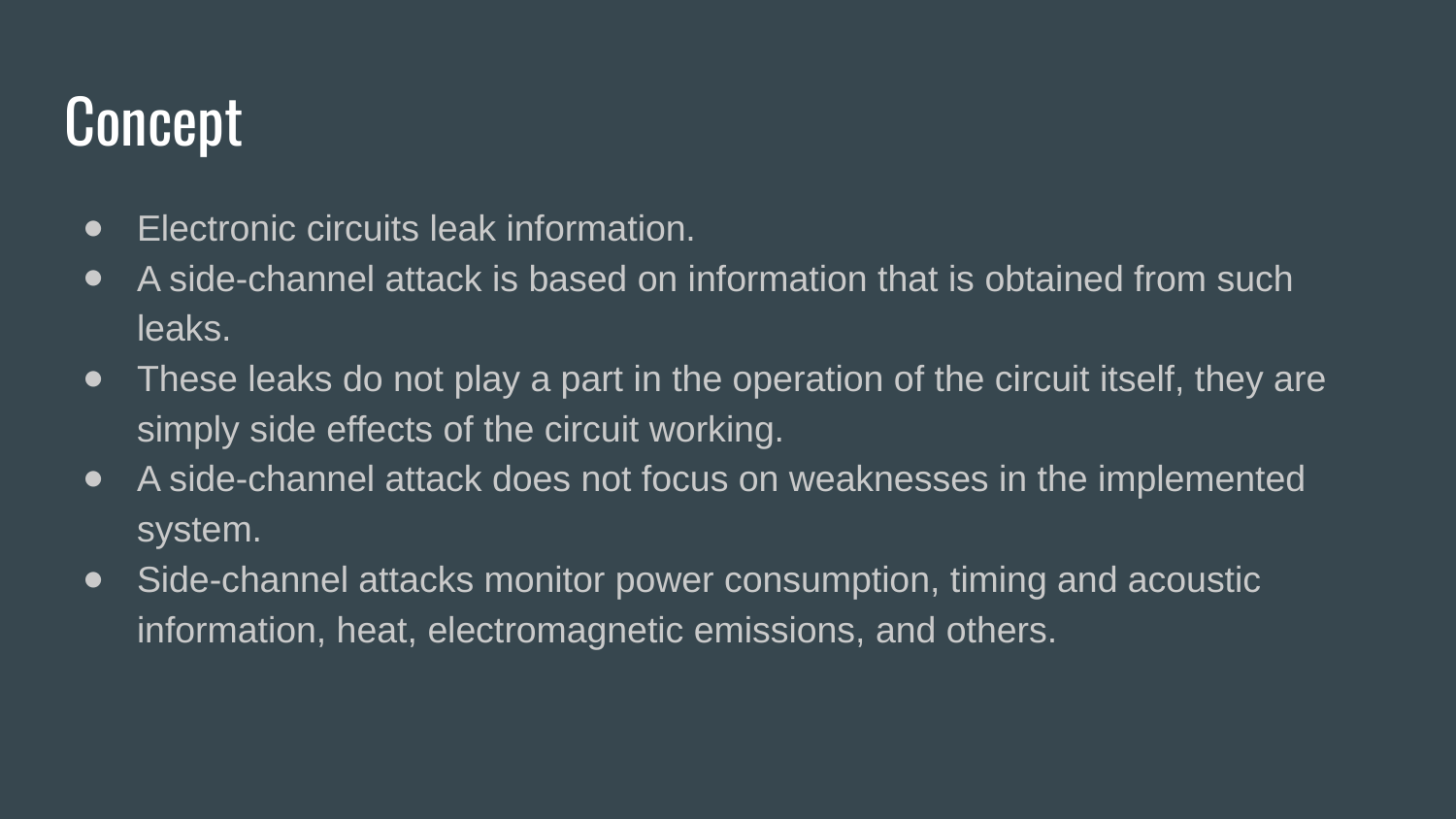

# Concept
Electronic circuits leak information.
A side-channel attack is based on information that is obtained from such leaks.
These leaks do not play a part in the operation of the circuit itself, they are simply side effects of the circuit working.
A side-channel attack does not focus on weaknesses in the implemented system.
Side-channel attacks monitor power consumption, timing and acoustic information, heat, electromagnetic emissions, and others.